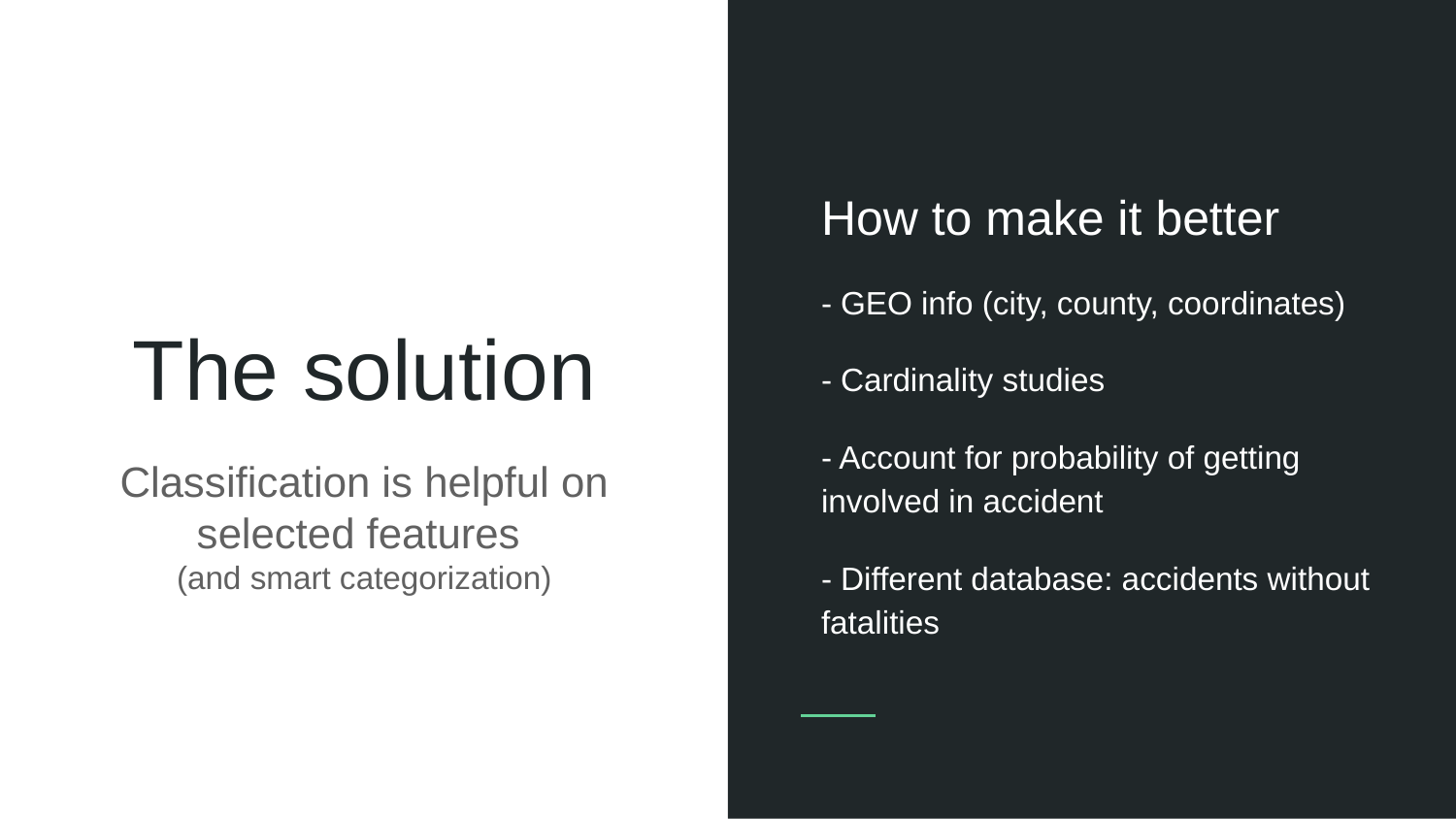

How to make it better
- GEO info (city, county, coordinates)
- Cardinality studies
- Account for probability of getting involved in accident
- Different database: accidents without fatalities
# The solution
Classification is helpful on selected features
(and smart categorization)